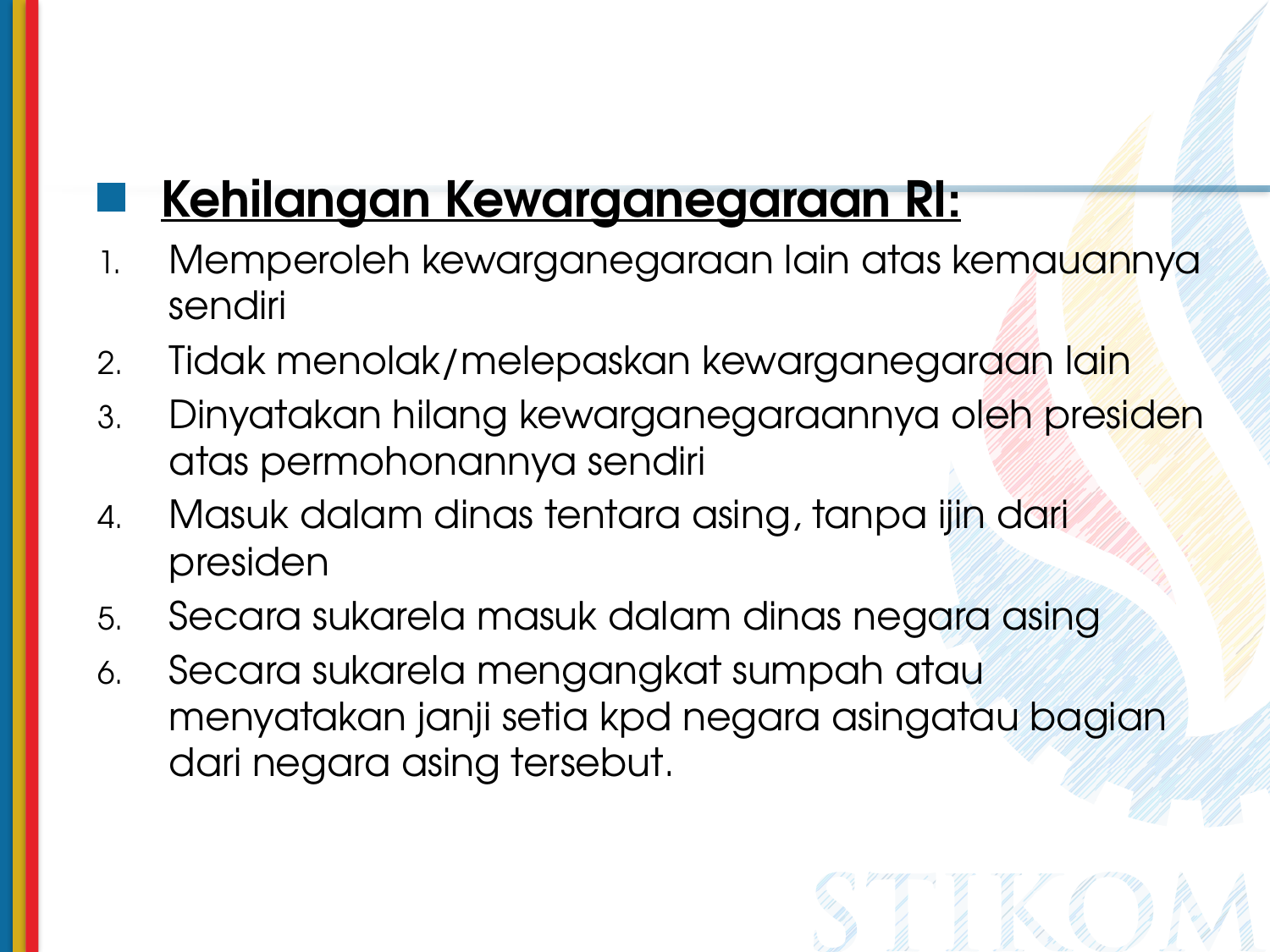

Kehilangan Kewarganegaraan RI:
Memperoleh kewarganegaraan lain atas kemauannya sendiri
Tidak menolak/melepaskan kewarganegaraan lain
Dinyatakan hilang kewarganegaraannya oleh presiden atas permohonannya sendiri
Masuk dalam dinas tentara asing, tanpa ijin dari presiden
Secara sukarela masuk dalam dinas negara asing
Secara sukarela mengangkat sumpah atau menyatakan janji setia kpd negara asingatau bagian dari negara asing tersebut.